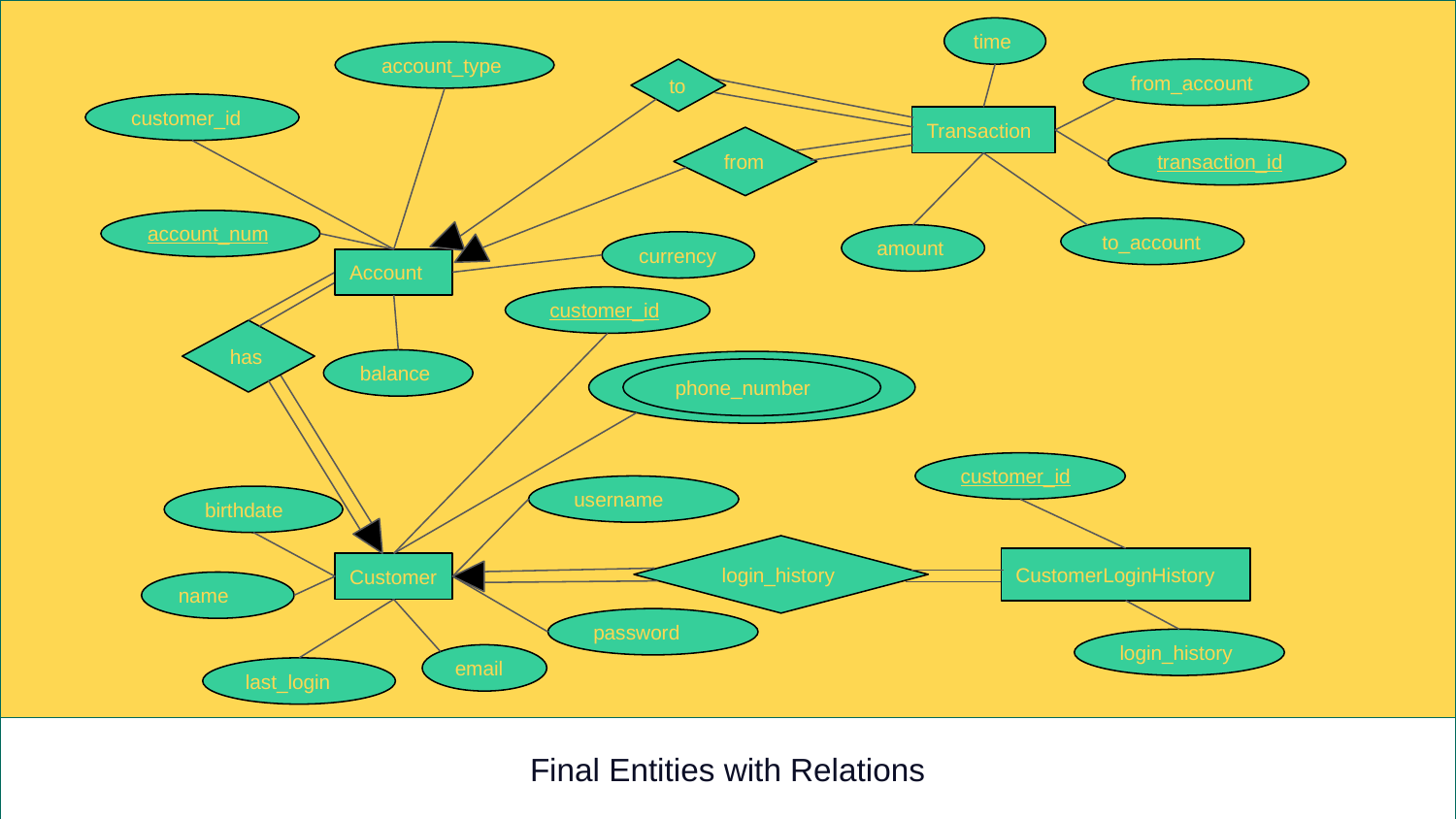

time
account_type
to
from_account
customer_id
Transaction
from
transaction_id
account_num
to_account
amount

currency

Account
customer_id
has
balance
username
phone_number
customer_id
username
birthdate

login_history
CustomerLoginHistory
Customer

name
password
login_history
email
last_login
Database Implementation and Design
Customer
Customer Login
History
Transaction
Account

customer_id
username
phone_number
birthdate
username
name
Customer
password
last_login
email
time
from_account
Transaction
transaction_id
to_account
amount
account_type
customer_id
Account
currency
account_num
balance
customer_id
CustomerLoginHistory
login_history
Entities
Final Entities with Relations